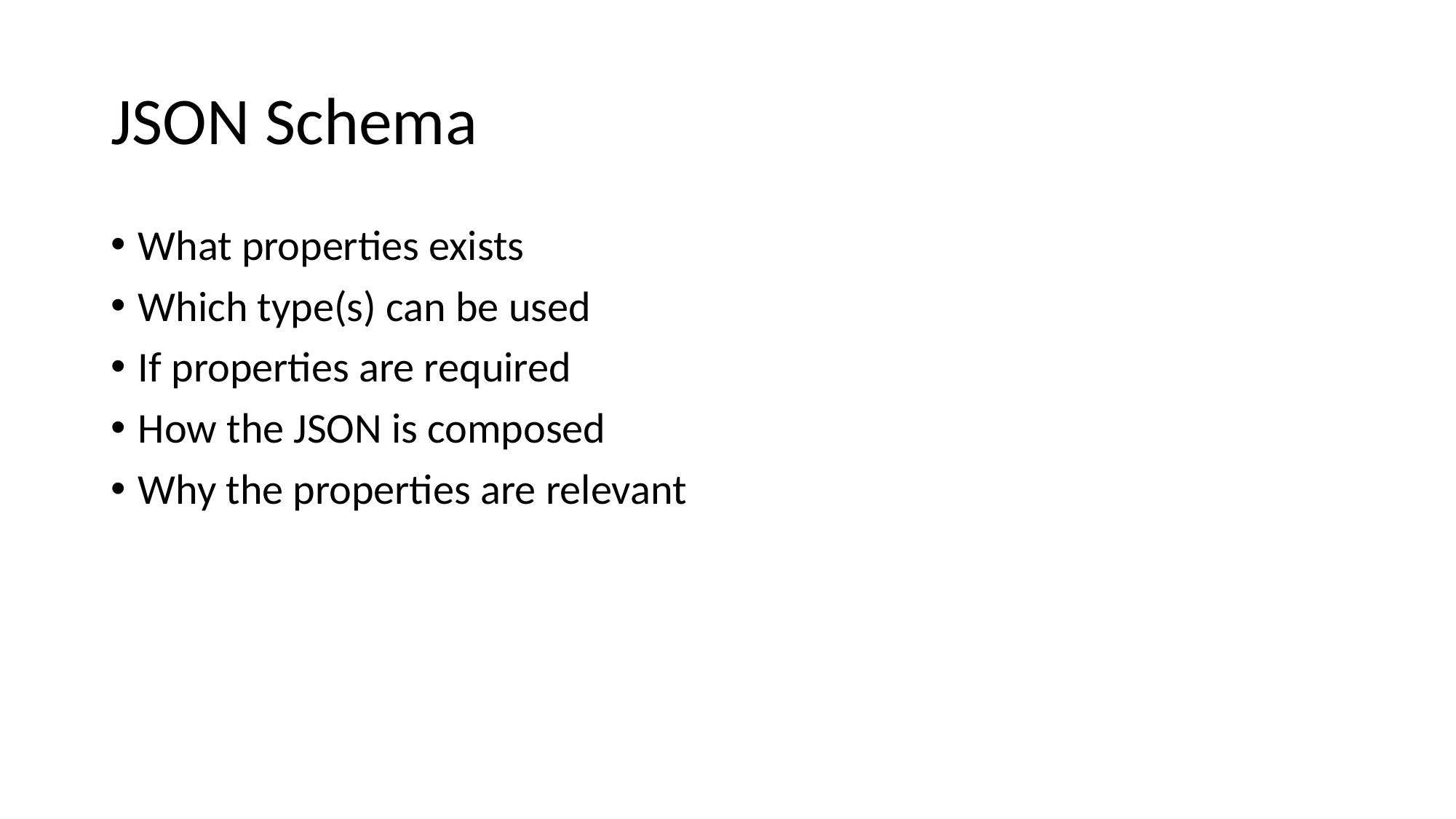

# JSON Schema
What properties exists
Which type(s) can be used
If properties are required
How the JSON is composed
Why the properties are relevant